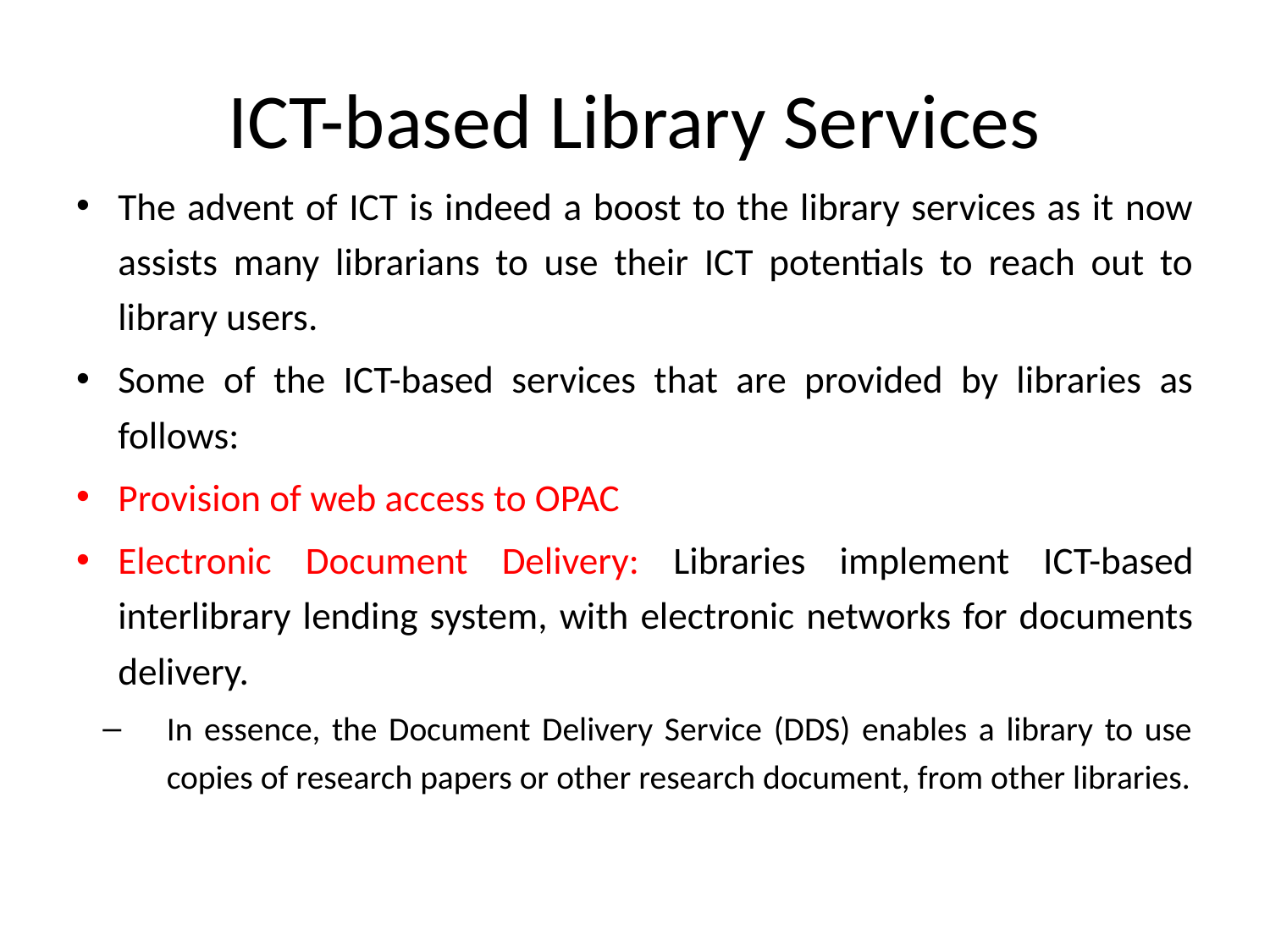

# ICT-based Library Services
The advent of ICT is indeed a boost to the library services as it now assists many librarians to use their ICT potentials to reach out to library users.
Some of the ICT-based services that are provided by libraries as follows:
Provision of web access to OPAC
Electronic Document Delivery: Libraries implement ICT-based interlibrary lending system, with electronic networks for documents delivery.
In essence, the Document Delivery Service (DDS) enables a library to use copies of research papers or other research document, from other libraries.